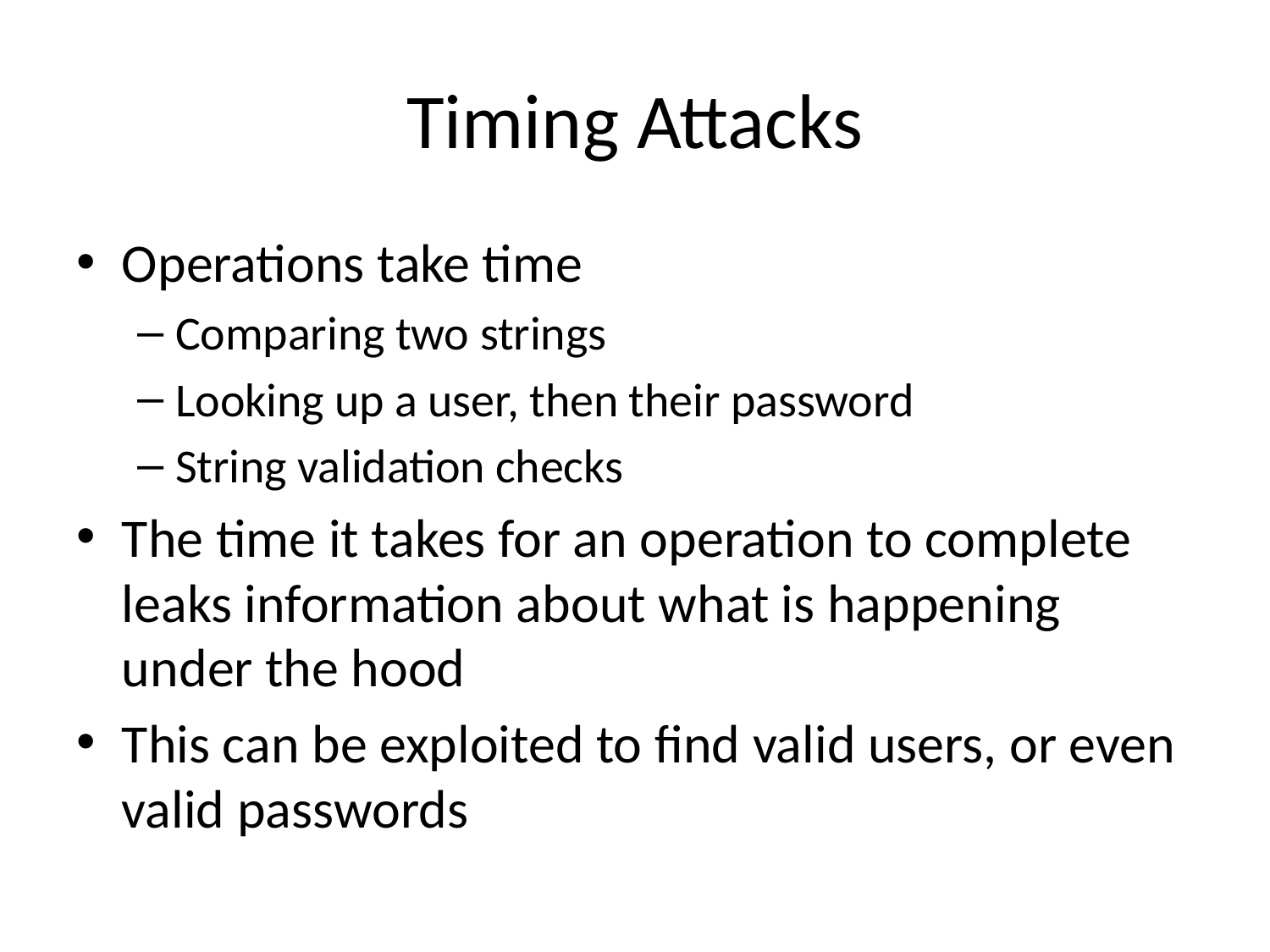

# Timing Attacks
Operations take time
Comparing two strings
Looking up a user, then their password
String validation checks
The time it takes for an operation to complete leaks information about what is happening under the hood
This can be exploited to find valid users, or even valid passwords